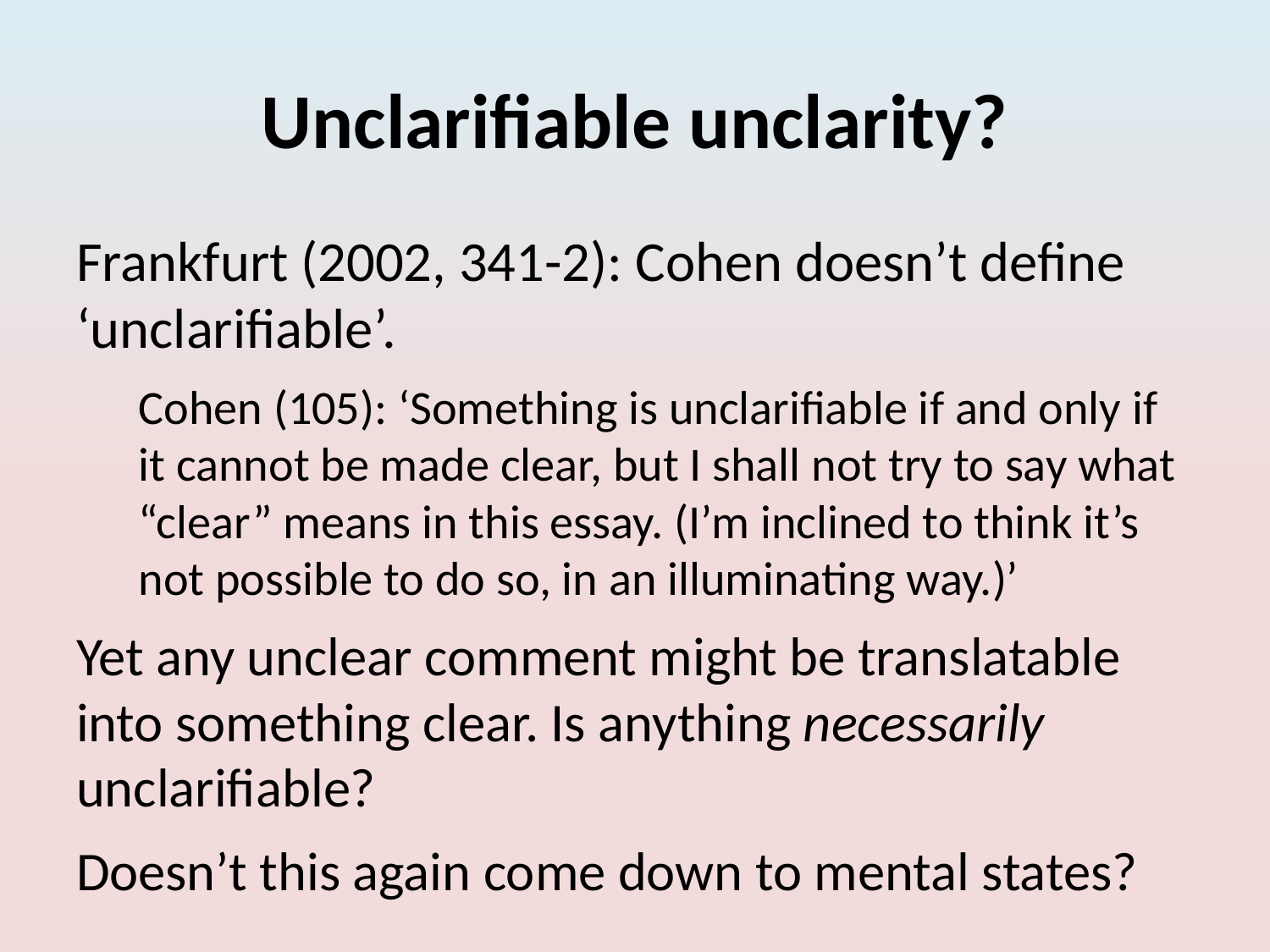

# Unclarifiable unclarity?
Frankfurt (2002, 341-2): Cohen doesn’t define ‘unclarifiable’.
Cohen (105): ‘Something is unclarifiable if and only if it cannot be made clear, but I shall not try to say what “clear” means in this essay. (I’m inclined to think it’s not possible to do so, in an illuminating way.)’
Yet any unclear comment might be translatable into something clear. Is anything necessarily unclarifiable?
Doesn’t this again come down to mental states?